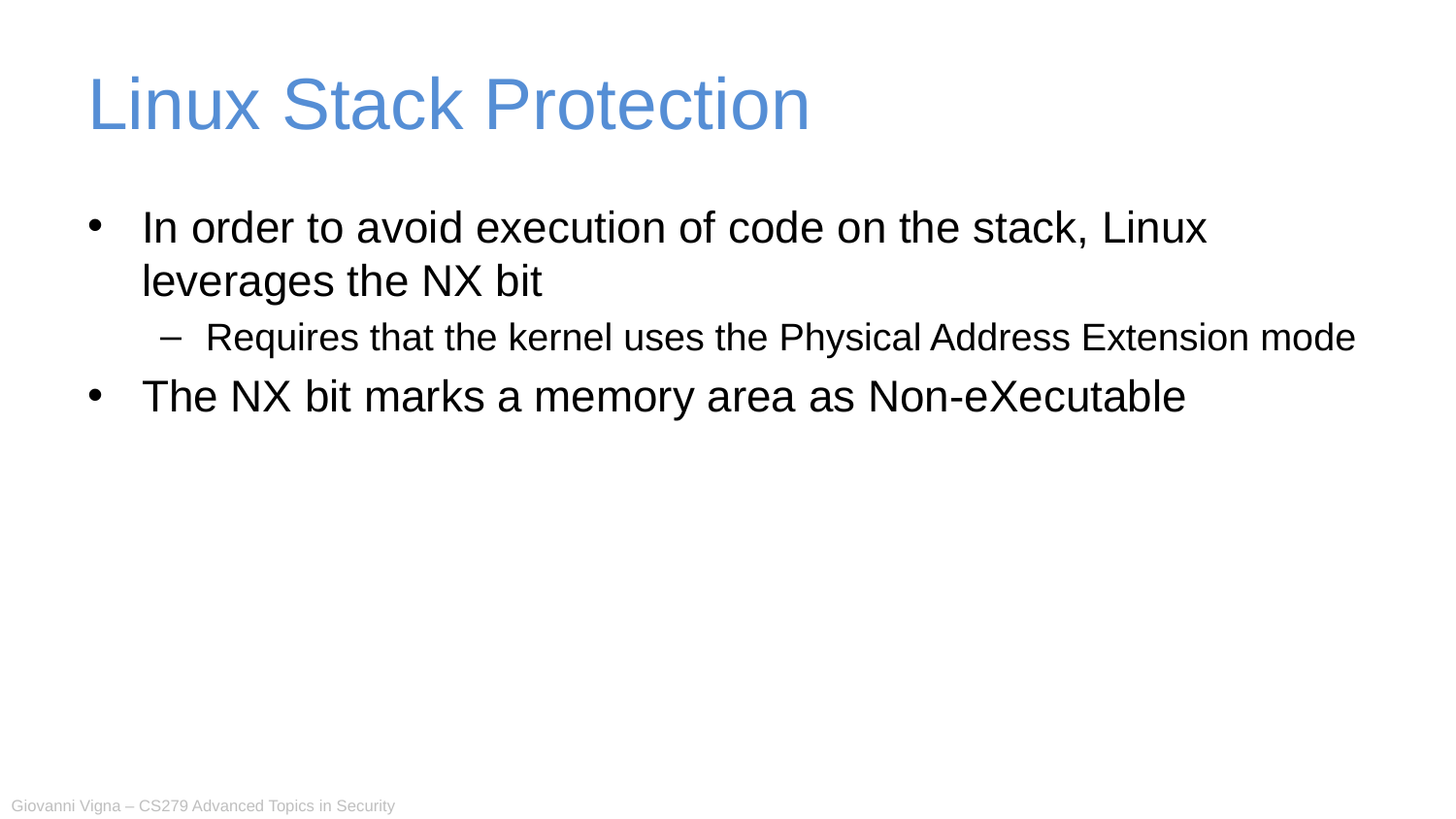

# Linux Stack Protection
In order to avoid execution of code on the stack, Linux leverages the NX bit
Requires that the kernel uses the Physical Address Extension mode
The NX bit marks a memory area as Non-eXecutable